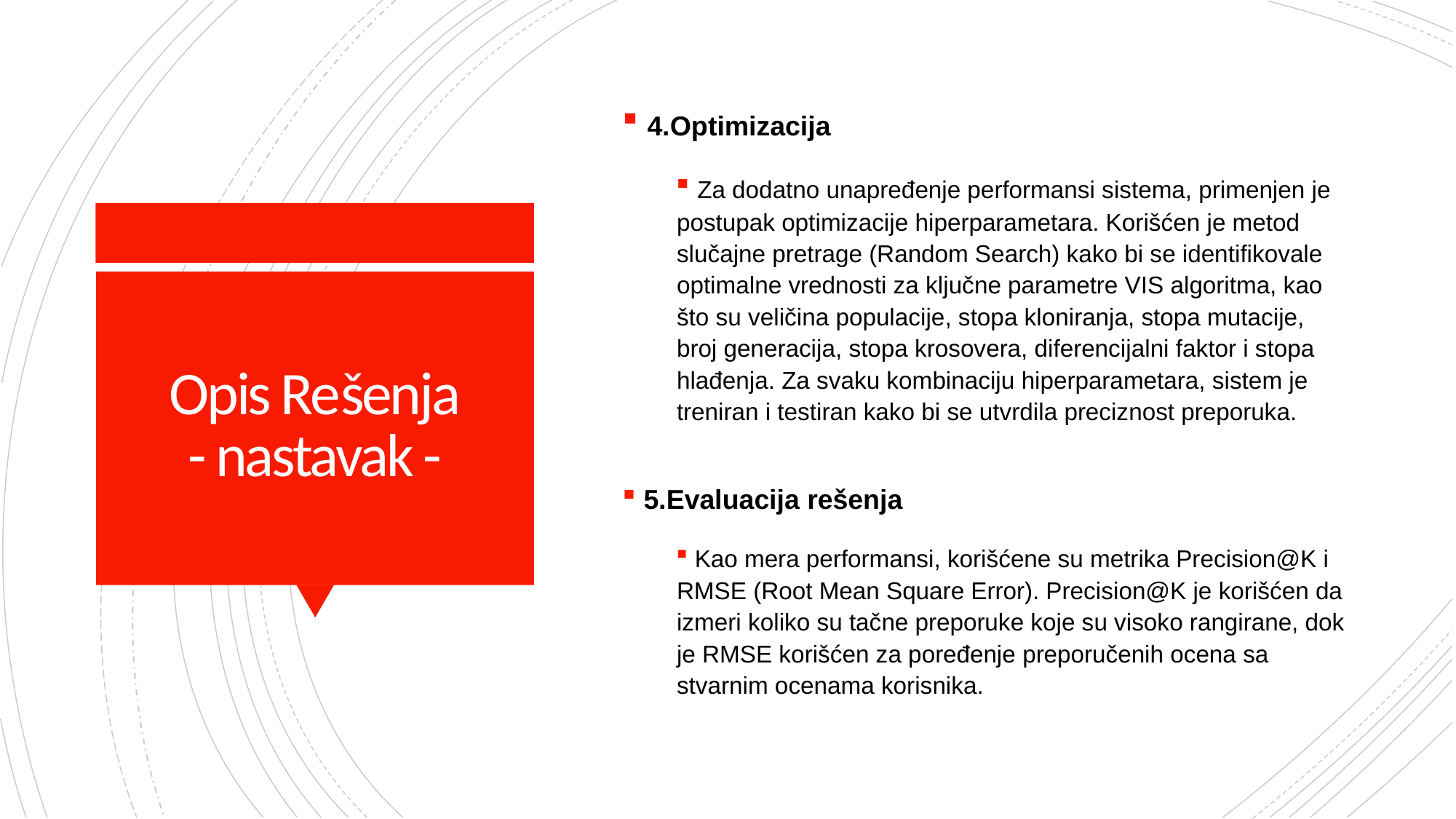

4.Optimizacija
 Za dodatno unapređenje performansi sistema, primenjen je postupak optimizacije hiperparametara. Korišćen je metod slučajne pretrage (Random Search) kako bi se identifikovale optimalne vrednosti za ključne parametre VIS algoritma, kao što su veličina populacije, stopa kloniranja, stopa mutacije, broj generacija, stopa krosovera, diferencijalni faktor i stopa hlađenja. Za svaku kombinaciju hiperparametara, sistem je treniran i testiran kako bi se utvrdila preciznost preporuka.

# Opis Rešenja - nastavak -
 5.Evaluacija rešenja
 Kao mera performansi, korišćene su metrika Precision@K i RMSE (Root Mean Square Error). Precision@K je korišćen da izmeri koliko su tačne preporuke koje su visoko rangirane, dok je RMSE korišćen za poređenje preporučenih ocena sa stvarnim ocenama korisnika.